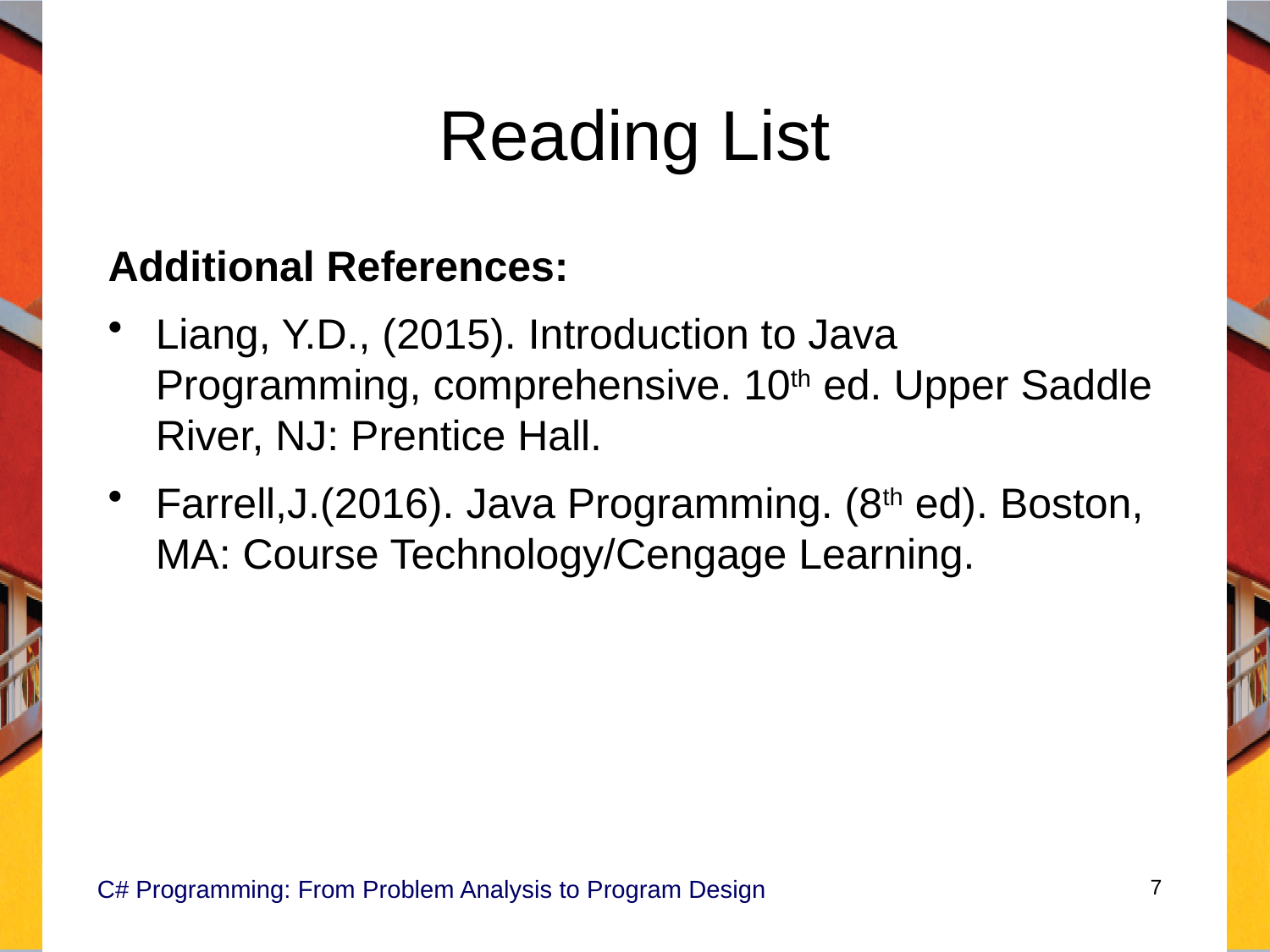

# Reading List
Additional References:
Liang, Y.D., (2015). Introduction to Java Programming, comprehensive. 10th ed. Upper Saddle River, NJ: Prentice Hall.
Farrell,J.(2016). Java Programming. (8th ed). Boston, MA: Course Technology/Cengage Learning.
C# Programming: From Problem Analysis to Program Design

7